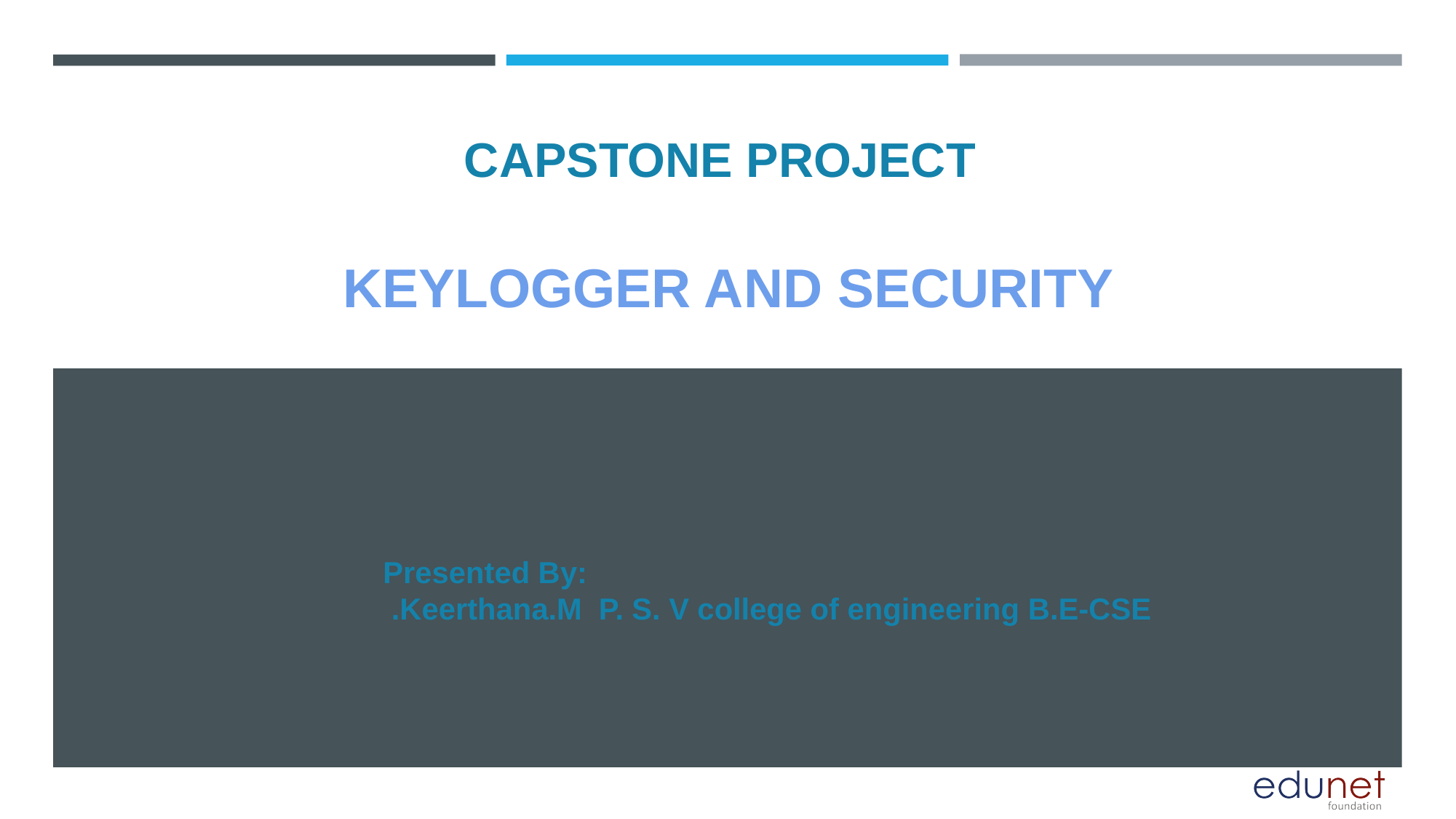

# KEYLOGGER AND SECURITY
CAPSTONE PROJECT
KEYLOGGER AND SECURITY
Presented By:
 .Keerthana.M  P. S. V college of engineering B.E-CSE